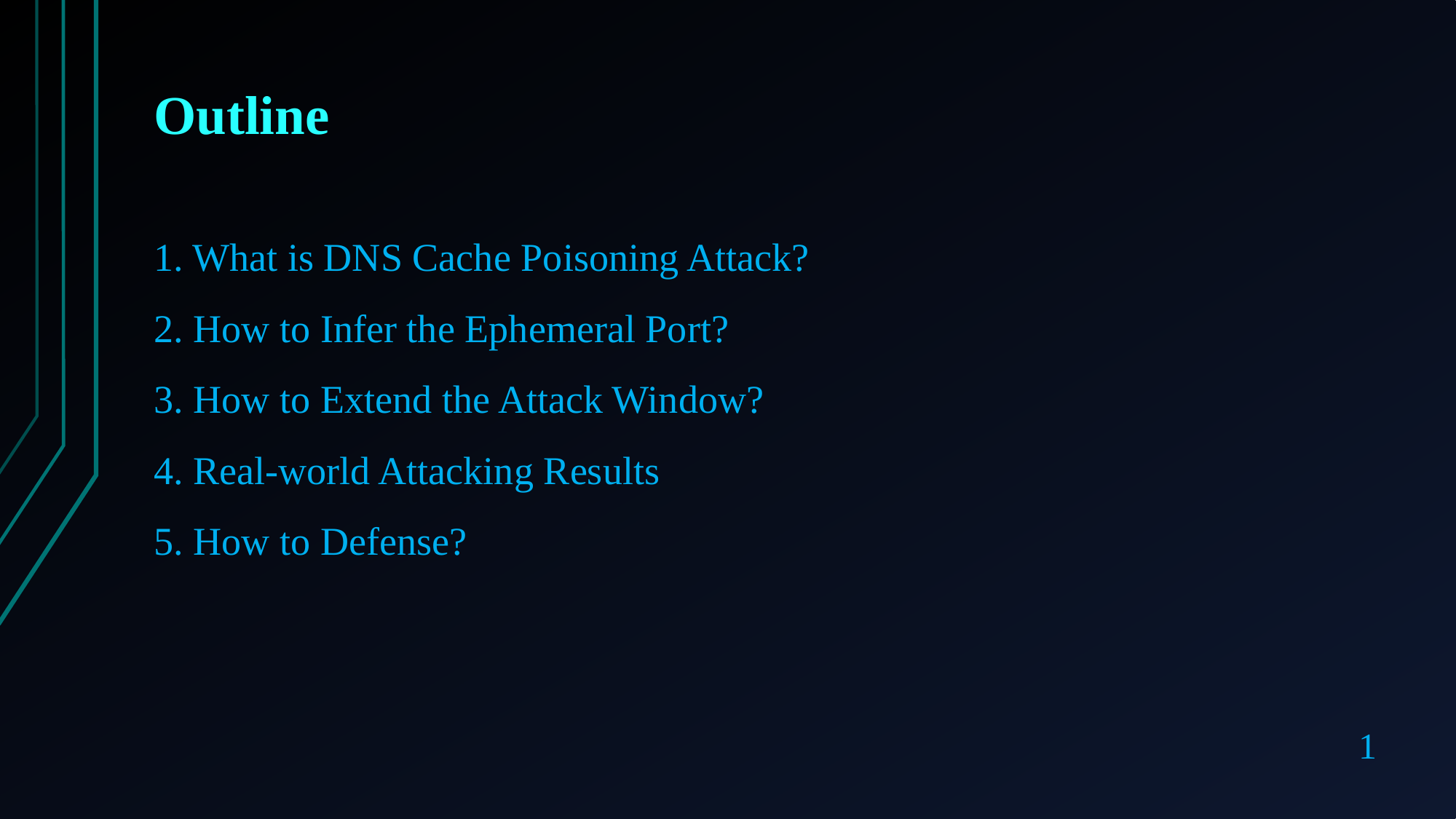

Outline
1. What is DNS Cache Poisoning Attack?
2. How to Infer the Ephemeral Port?
3. How to Extend the Attack Window?
4. Real-world Attacking Results
5. How to Defense?
1